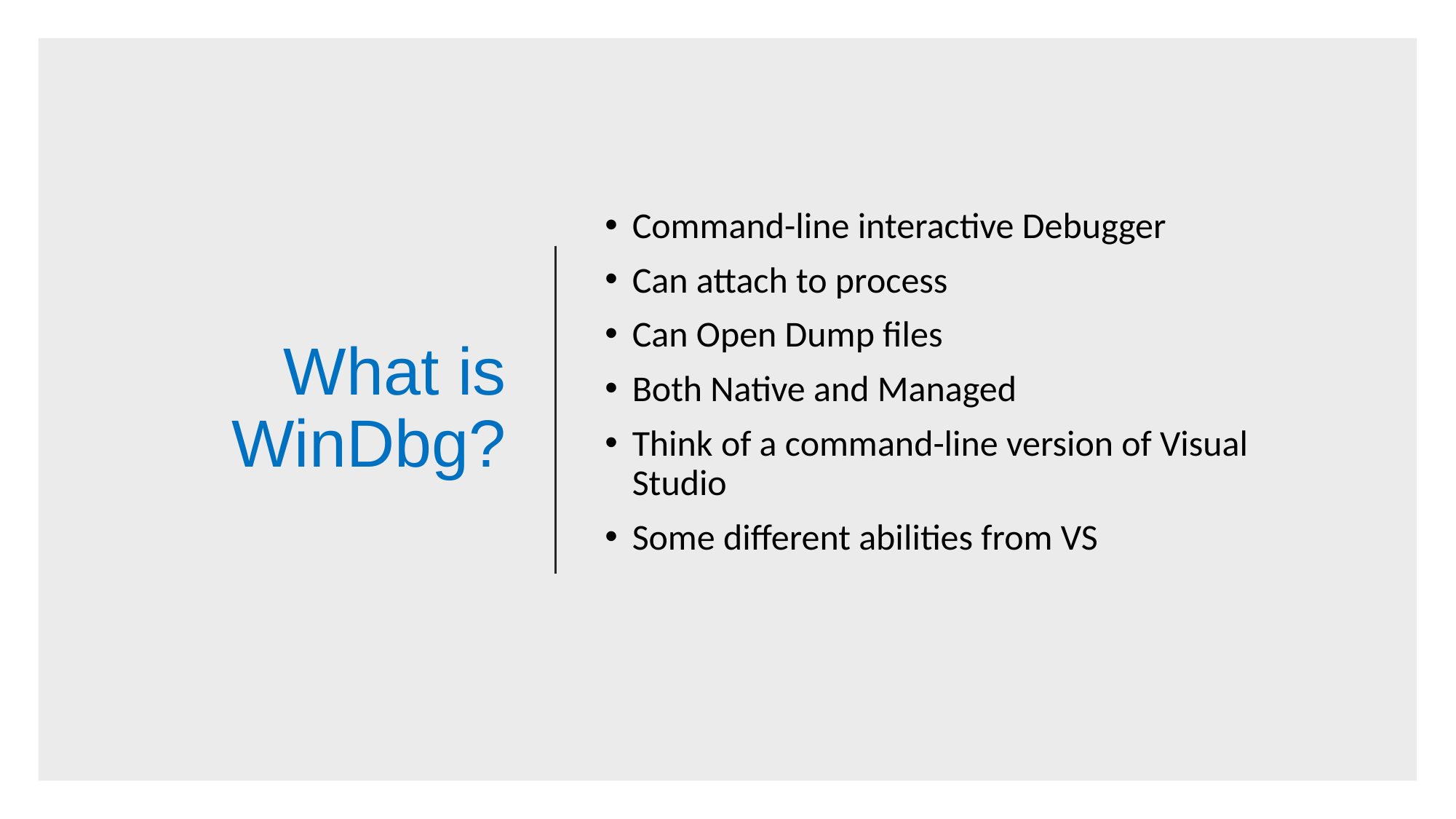

# What is WinDbg?
Command-line interactive Debugger
Can attach to process
Can Open Dump files
Both Native and Managed
Think of a command-line version of Visual Studio
Some different abilities from VS